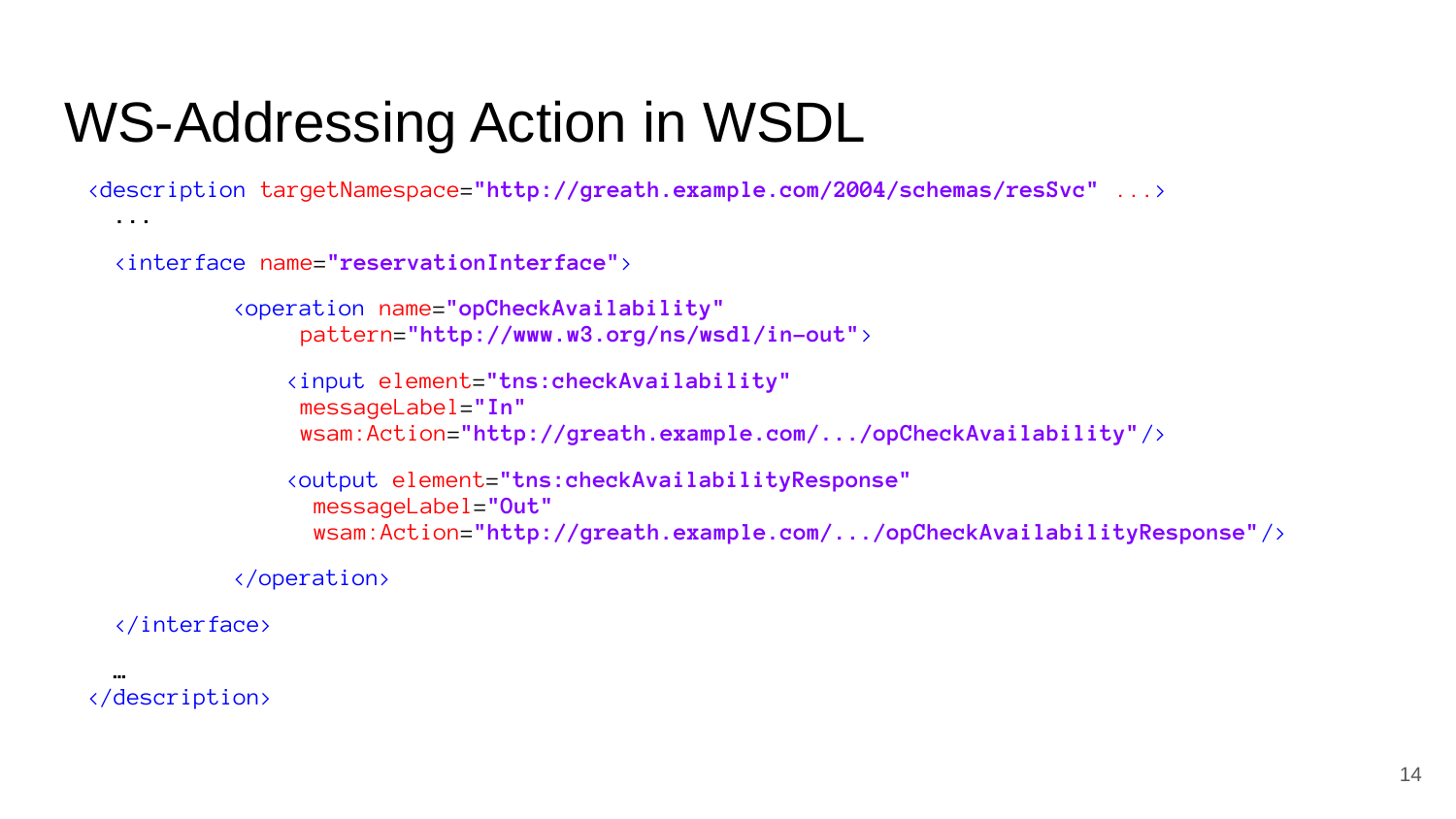

# WS-Addressing Action in WSDL
<description targetNamespace="http://greath.example.com/2004/schemas/resSvc" ...>
  ...
  <interface name="reservationInterface">
	<operation name="opCheckAvailability"
                pattern="http://www.w3.org/ns/wsdl/in-out">
  	    <input element="tns:checkAvailability"
                messageLabel="In"
                wsam:Action="http://greath.example.com/.../opCheckAvailability"/>
  	    <output element="tns:checkAvailabilityResponse"
                 messageLabel="Out"
                 wsam:Action="http://greath.example.com/.../opCheckAvailabilityResponse"/>
	</operation>
  </interface>
  …
</description>
14